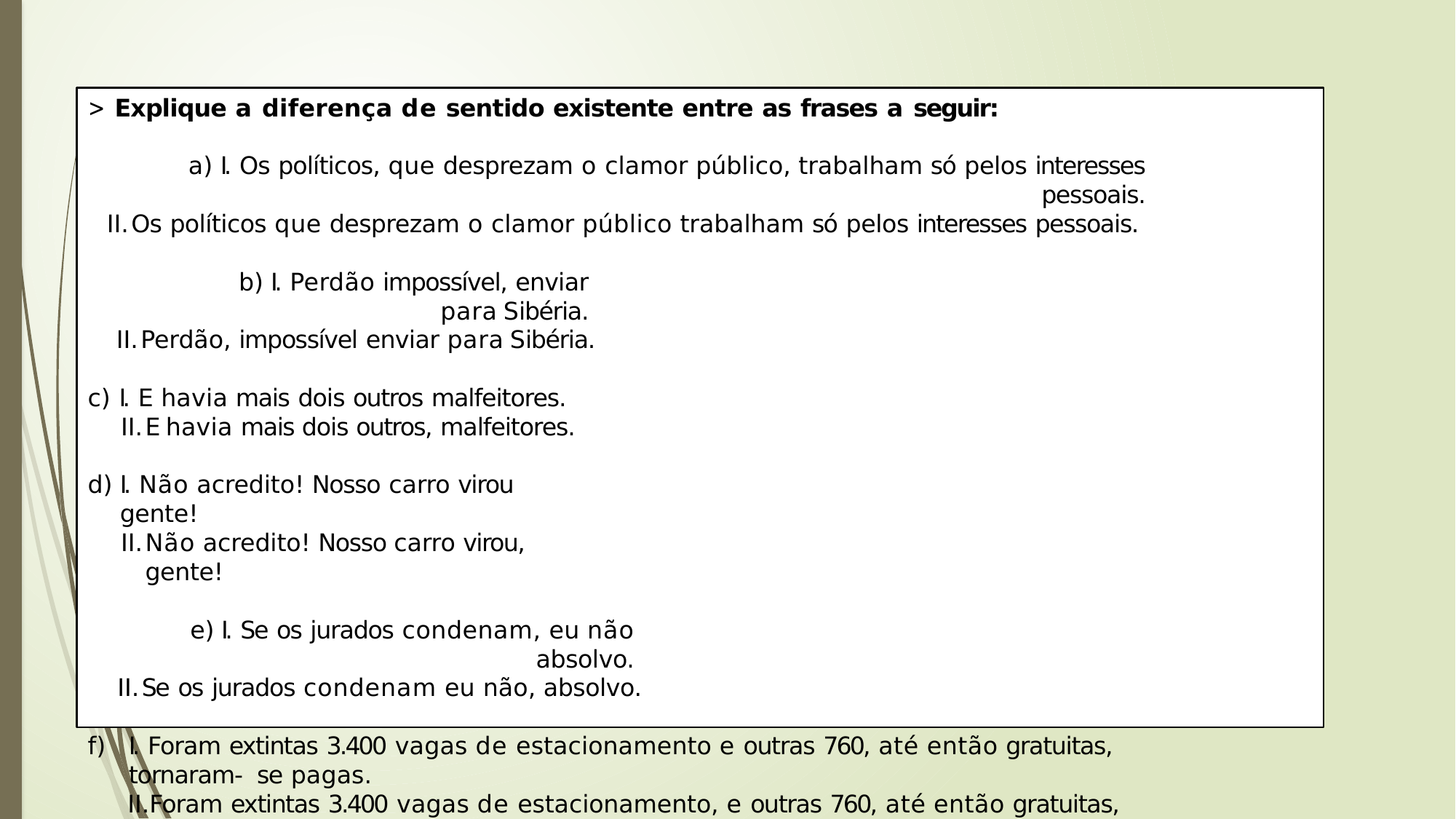

> Explique a diferença de sentido existente entre as frases a seguir:

I. Os políticos, que desprezam o clamor público, trabalham só pelos interesses pessoais.
Os políticos que desprezam o clamor público trabalham só pelos interesses pessoais.

I. Perdão impossível, enviar para Sibéria.
Perdão, impossível enviar para Sibéria.

I. E havia mais dois outros malfeitores.
E havia mais dois outros, malfeitores.

I. Não acredito! Nosso carro virou gente!
Não acredito! Nosso carro virou, gente!

I. Se os jurados condenam, eu não absolvo.
Se os jurados condenam eu não, absolvo.

I. Foram extintas 3.400 vagas de estacionamento e outras 760, até então gratuitas, tornaram-  se pagas.
Foram extintas 3.400 vagas de estacionamento, e outras 760, até então gratuitas, tornaram-  se pagas.